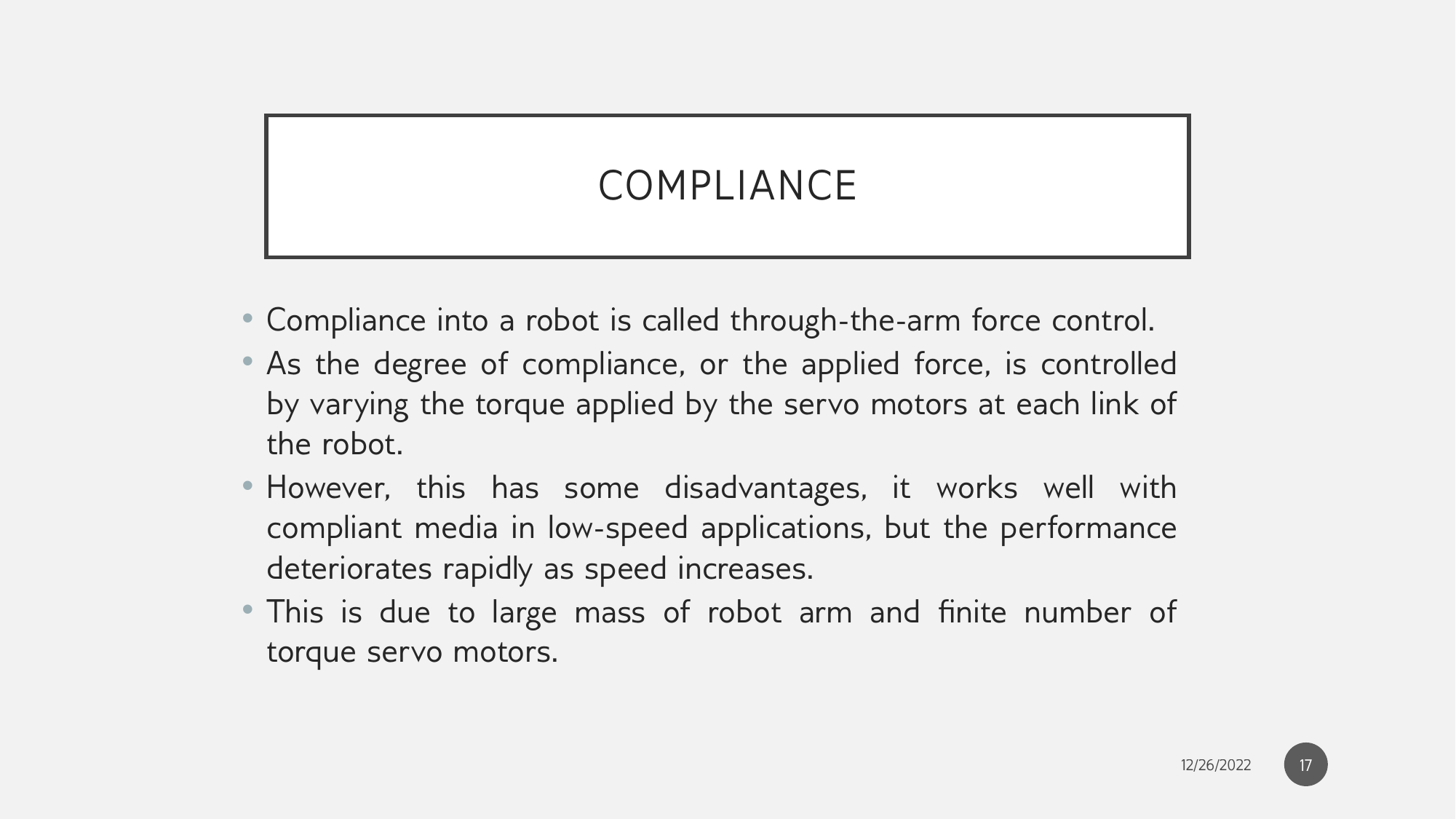

# Compliance
Compliance into a robot is called through-the-arm force control.
As the degree of compliance, or the applied force, is controlled by varying the torque applied by the servo motors at each link of the robot.
However, this has some disadvantages, it works well with compliant media in low-speed applications, but the performance deteriorates rapidly as speed increases.
This is due to large mass of robot arm and finite number of torque servo motors.

17

12/26/2022